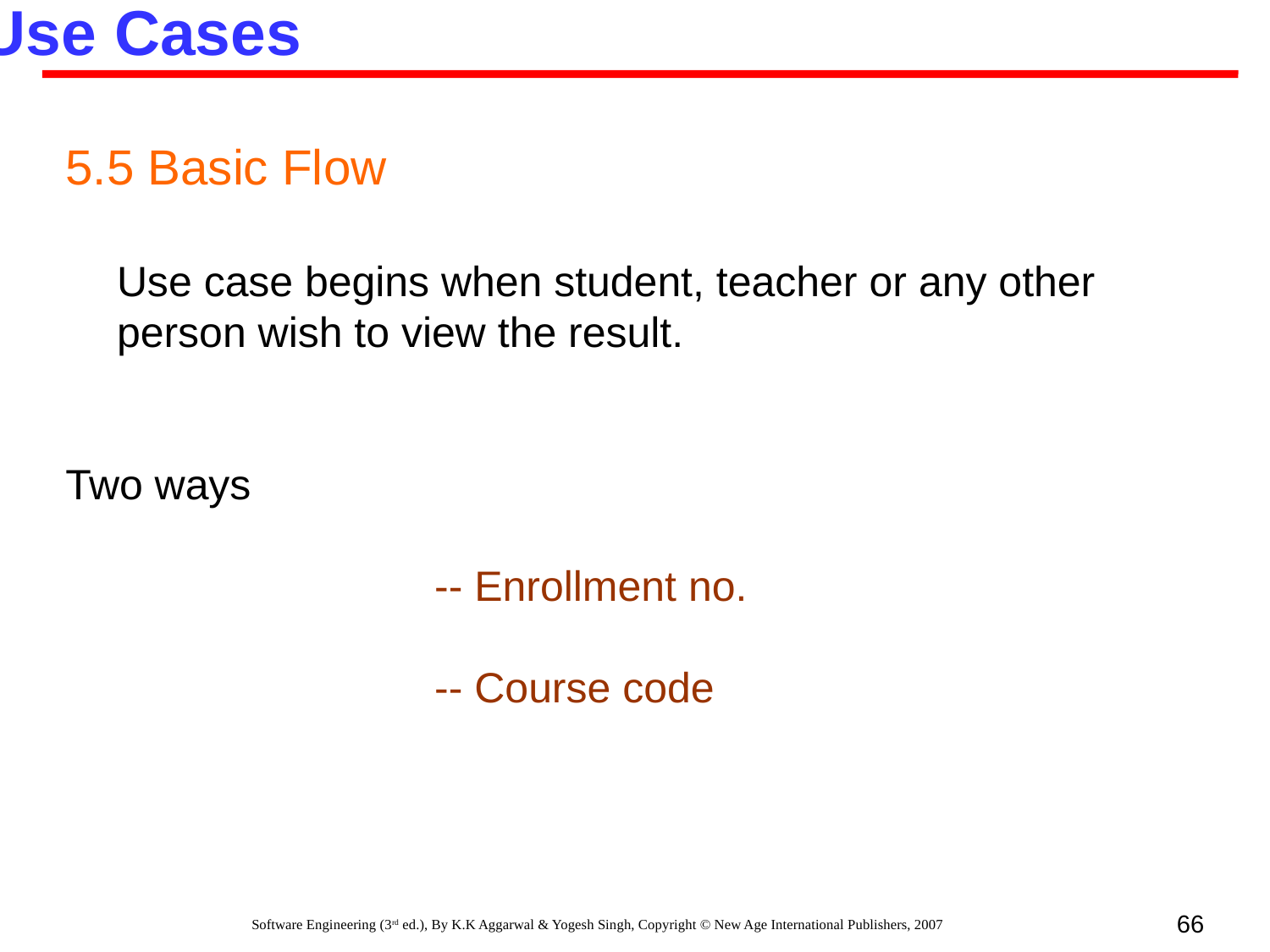

Use Cases

5.5 Basic Flow

	Use case begins when student, teacher or any other person wish to view the result.

Two ways

			-- Enrollment no.

			-- Course code

66